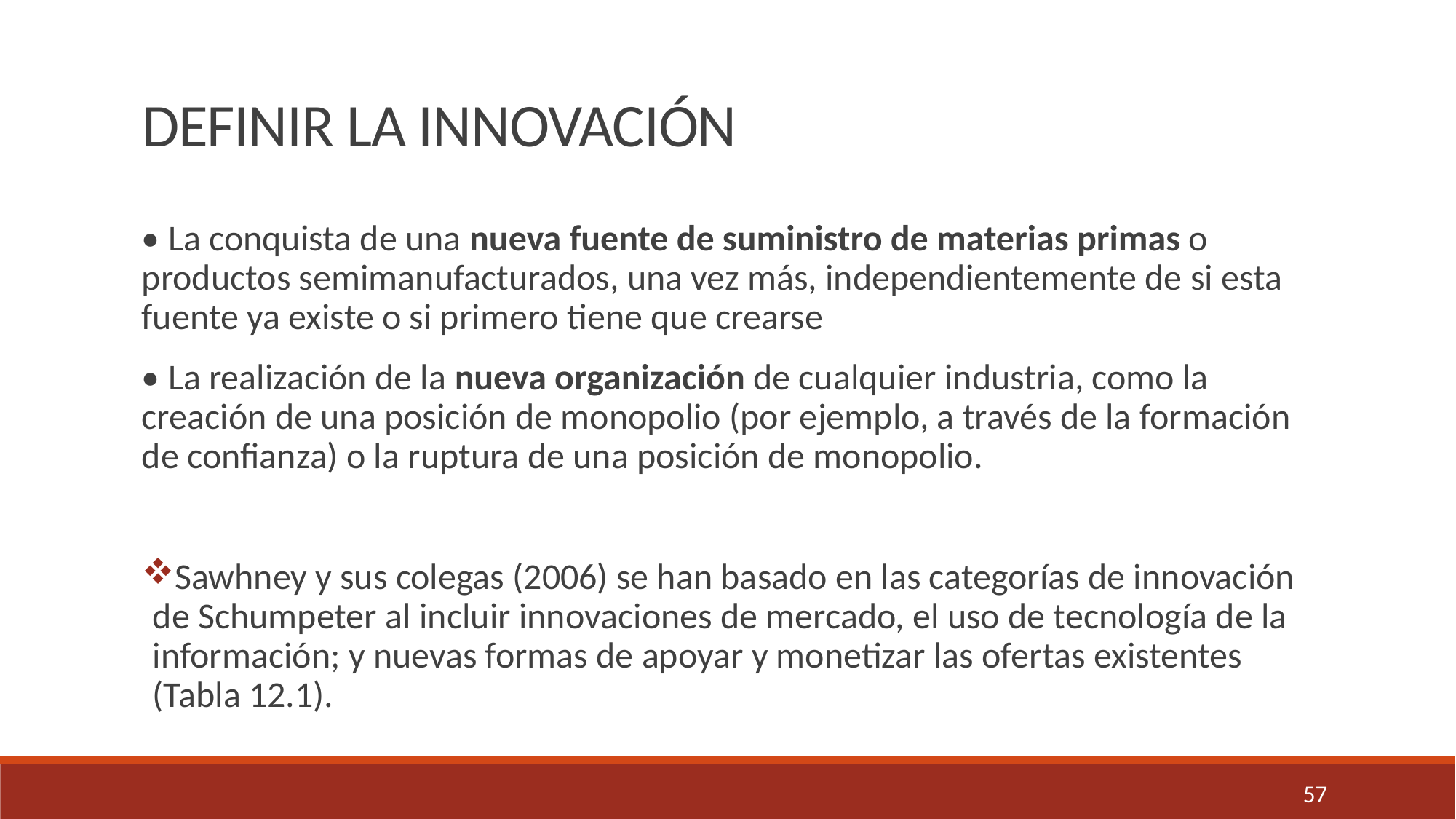

DEFINIR LA INNOVACIÓN
• La conquista de una nueva fuente de suministro de materias primas o productos semimanufacturados, una vez más, independientemente de si esta fuente ya existe o si primero tiene que crearse
• La realización de la nueva organización de cualquier industria, como la creación de una posición de monopolio (por ejemplo, a través de la formación de confianza) o la ruptura de una posición de monopolio.

Sawhney y sus colegas (2006) se han basado en las categorías de innovación de Schumpeter al incluir innovaciones de mercado, el uso de tecnología de la información; y nuevas formas de apoyar y monetizar las ofertas existentes (Tabla 12.1).
57